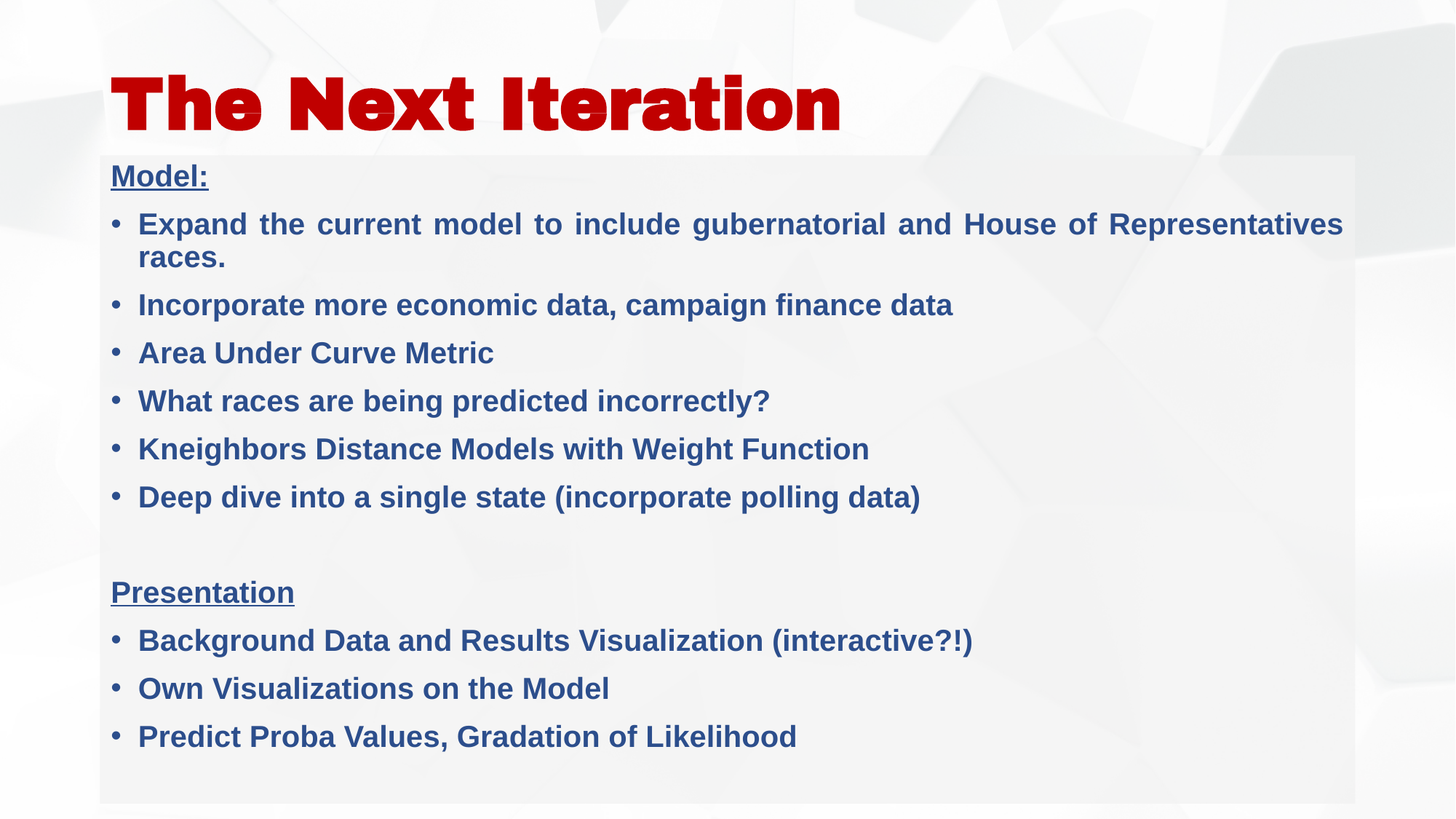

# The Next Iteration
Model:
Expand the current model to include gubernatorial and House of Representatives races.
Incorporate more economic data, campaign finance data
Area Under Curve Metric
What races are being predicted incorrectly?
Kneighbors Distance Models with Weight Function
Deep dive into a single state (incorporate polling data)

Presentation
Background Data and Results Visualization (interactive?!)
Own Visualizations on the Model
Predict Proba Values, Gradation of Likelihood